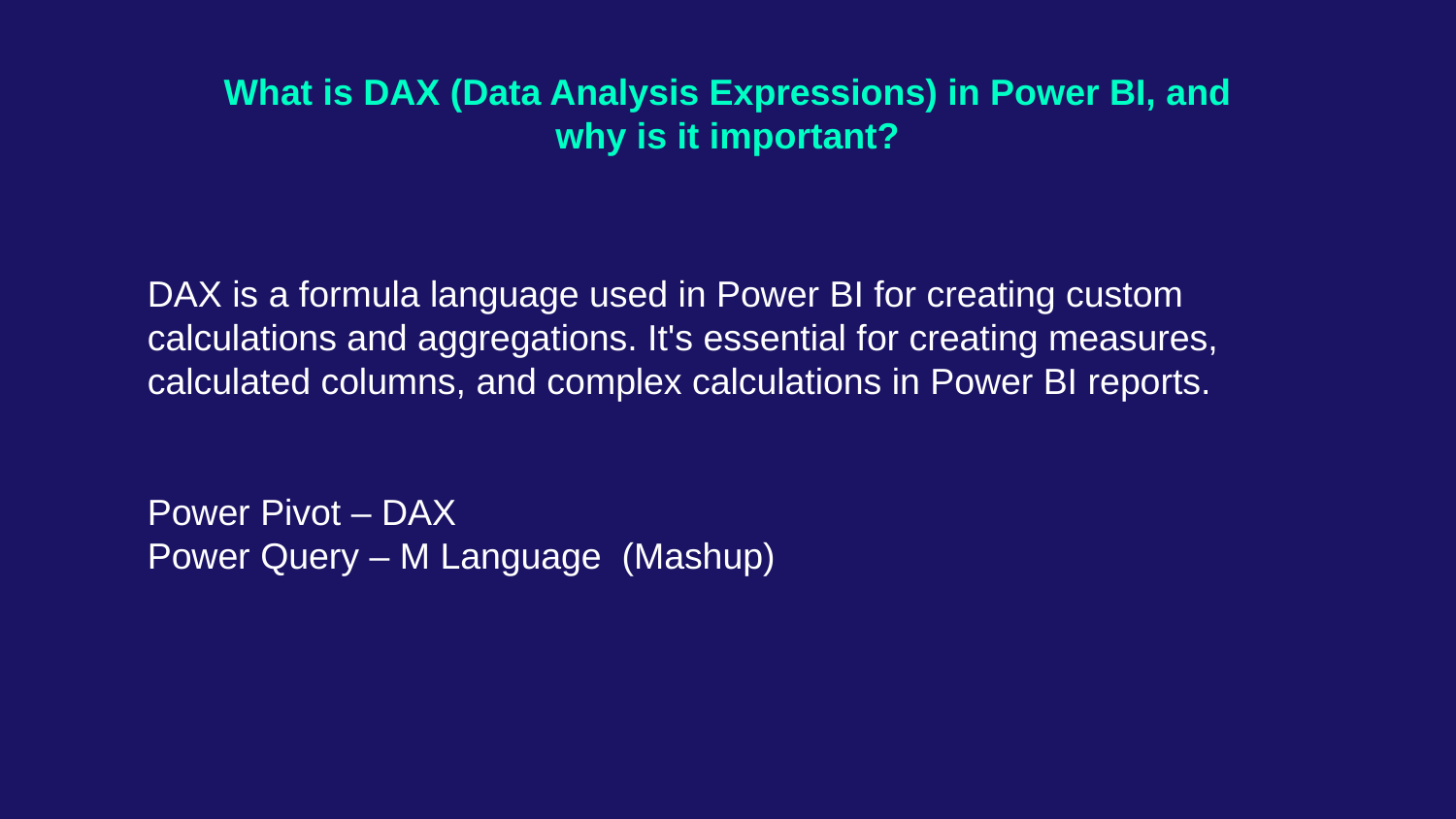

# What is DAX (Data Analysis Expressions) in Power BI, and why is it important?
DAX is a formula language used in Power BI for creating custom calculations and aggregations. It's essential for creating measures, calculated columns, and complex calculations in Power BI reports.

Power Pivot – DAX
Power Query – M Language  (Mashup)